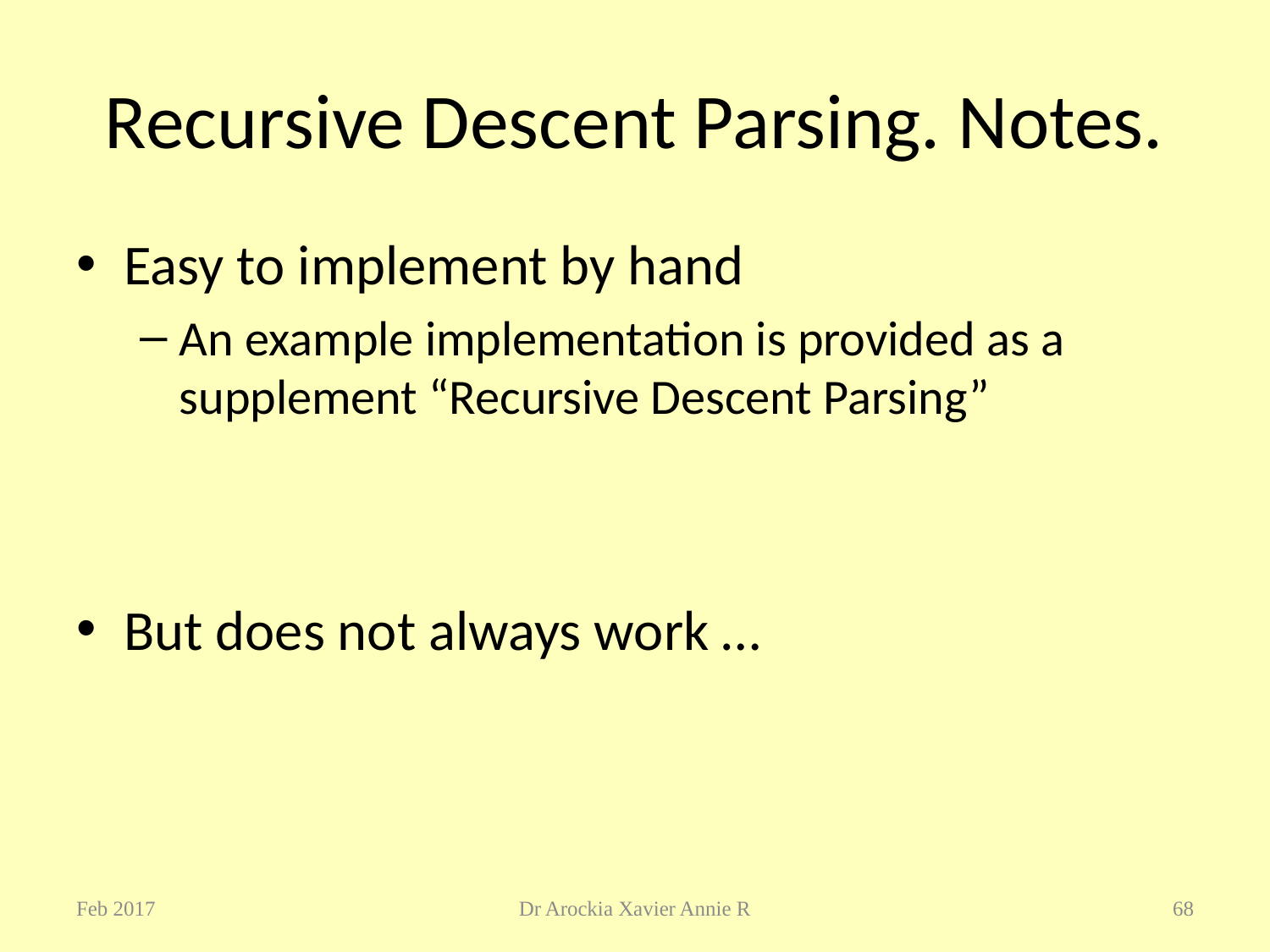

# Recursive Descent Parsing. Notes.
Easy to implement by hand
An example implementation is provided as a supplement “Recursive Descent Parsing”

But does not always work …

Feb 2017
Dr Arockia Xavier Annie R
68